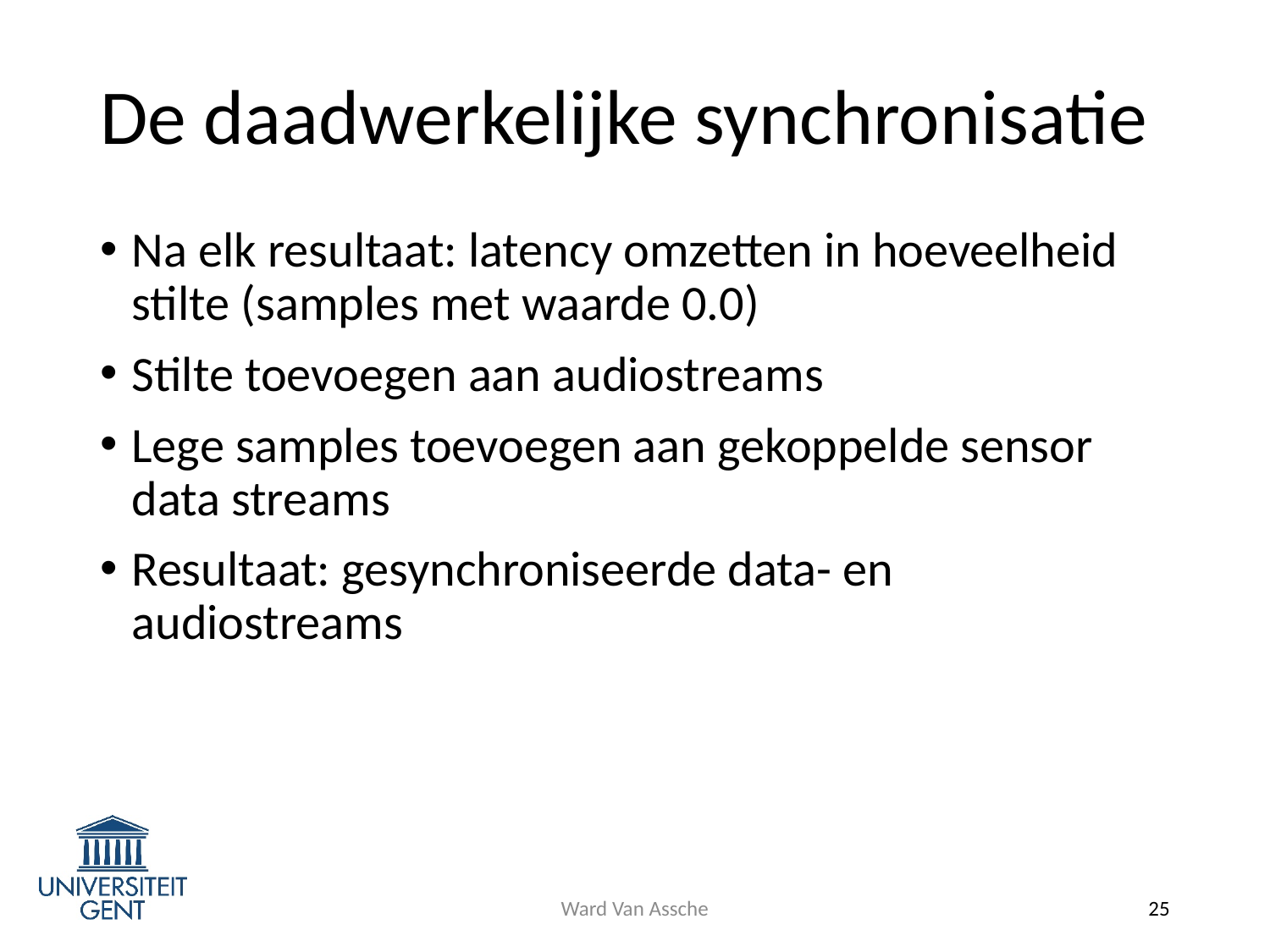

# De daadwerkelijke synchronisatie
Na elk resultaat: latency omzetten in hoeveelheid stilte (samples met waarde 0.0)
Stilte toevoegen aan audiostreams
Lege samples toevoegen aan gekoppelde sensor data streams
Resultaat: gesynchroniseerde data- en audiostreams
Ward Van Assche
25